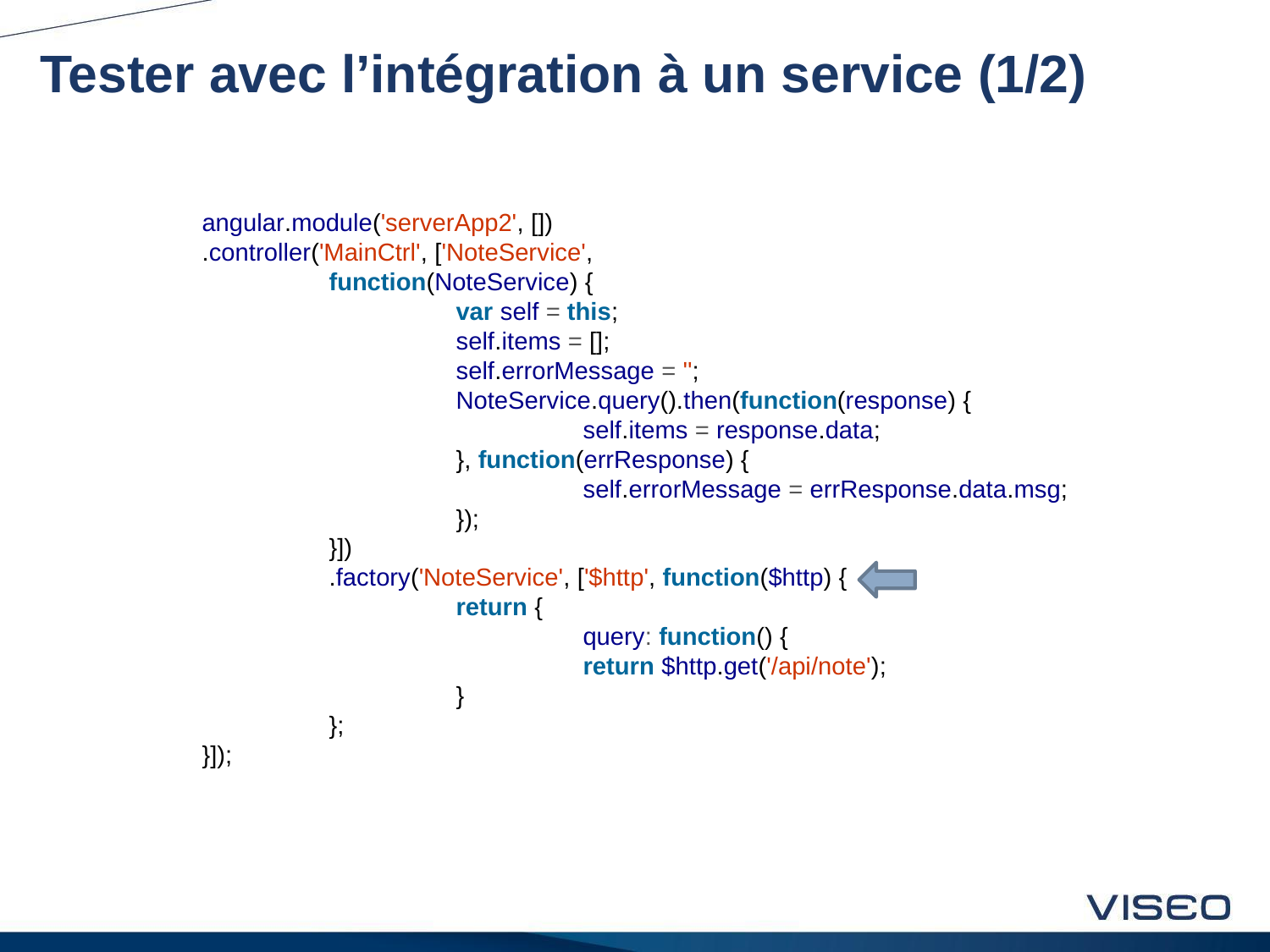

# Tester avec l’intégration à un service (1/2)
angular.module('serverApp2', [])
.controller('MainCtrl', ['NoteService',
	function(NoteService) {
		var self = this;
		self.items = [];
		self.errorMessage = '';
		NoteService.query().then(function(response) {
			self.items = response.data;
		}, function(errResponse) {
			self.errorMessage = errResponse.data.msg;
		});
	}])
	.factory('NoteService', ['$http', function($http) {
		return {
			query: function() {
			return $http.get('/api/note');
		}
	};
}]);